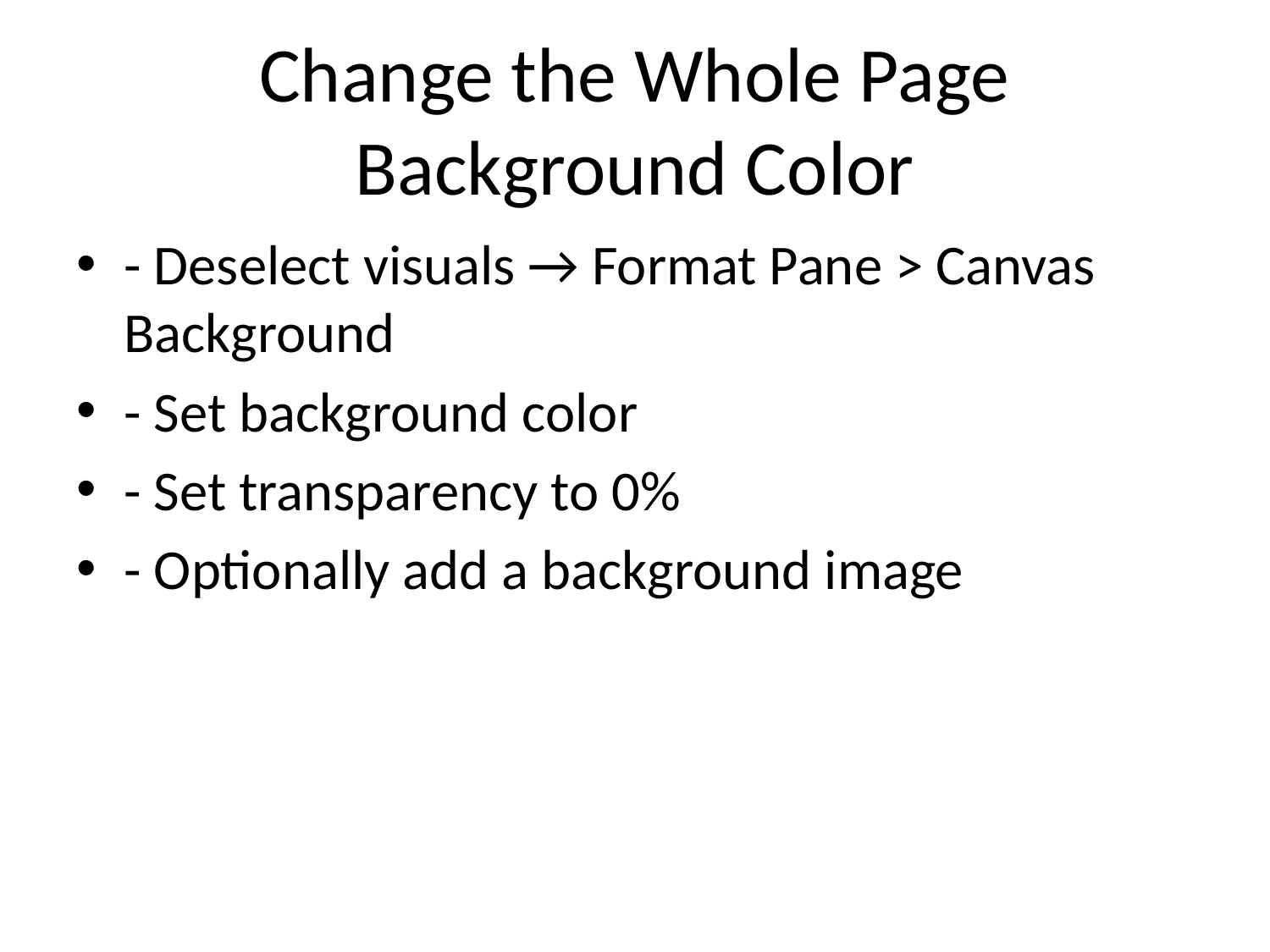

# Change the Whole Page Background Color
- Deselect visuals → Format Pane > Canvas Background
- Set background color
- Set transparency to 0%
- Optionally add a background image